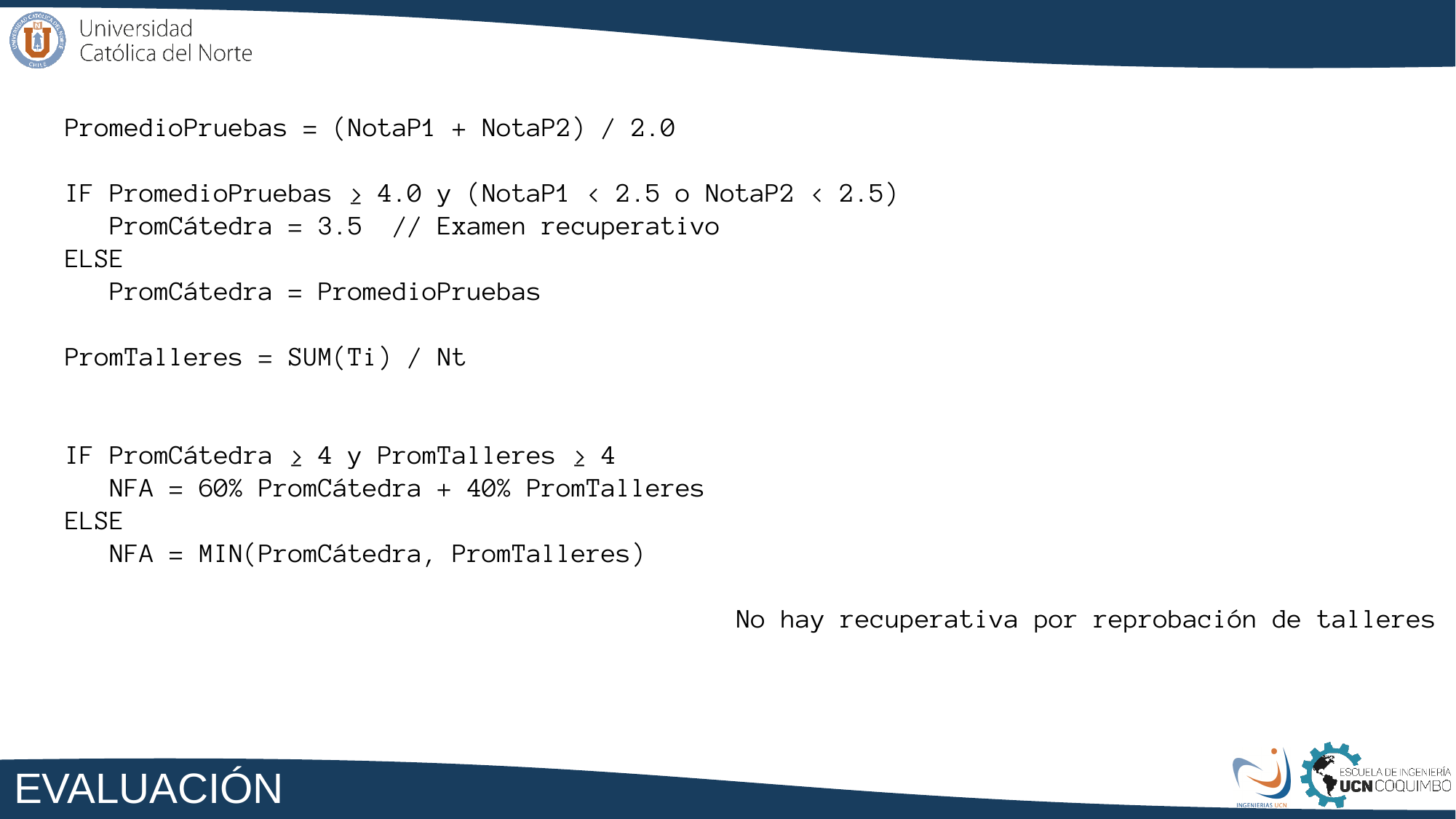

PromedioPruebas = (NotaP1 + NotaP2) / 2.0

IF PromedioPruebas ≥ 4.0 y (NotaP1 < 2.5 o NotaP2 < 2.5)
   PromCátedra = 3.5  // Examen recuperativo
ELSE
   PromCátedra = PromedioPruebas

PromTalleres = SUM(Ti) / Nt

IF PromCátedra ≥ 4 y PromTalleres ≥ 4
   NFA = 60% PromCátedra + 40% PromTalleres
ELSE
   NFA = MIN(PromCátedra, PromTalleres)

                                             No hay recuperativa por reprobación de talleres

# Evaluación